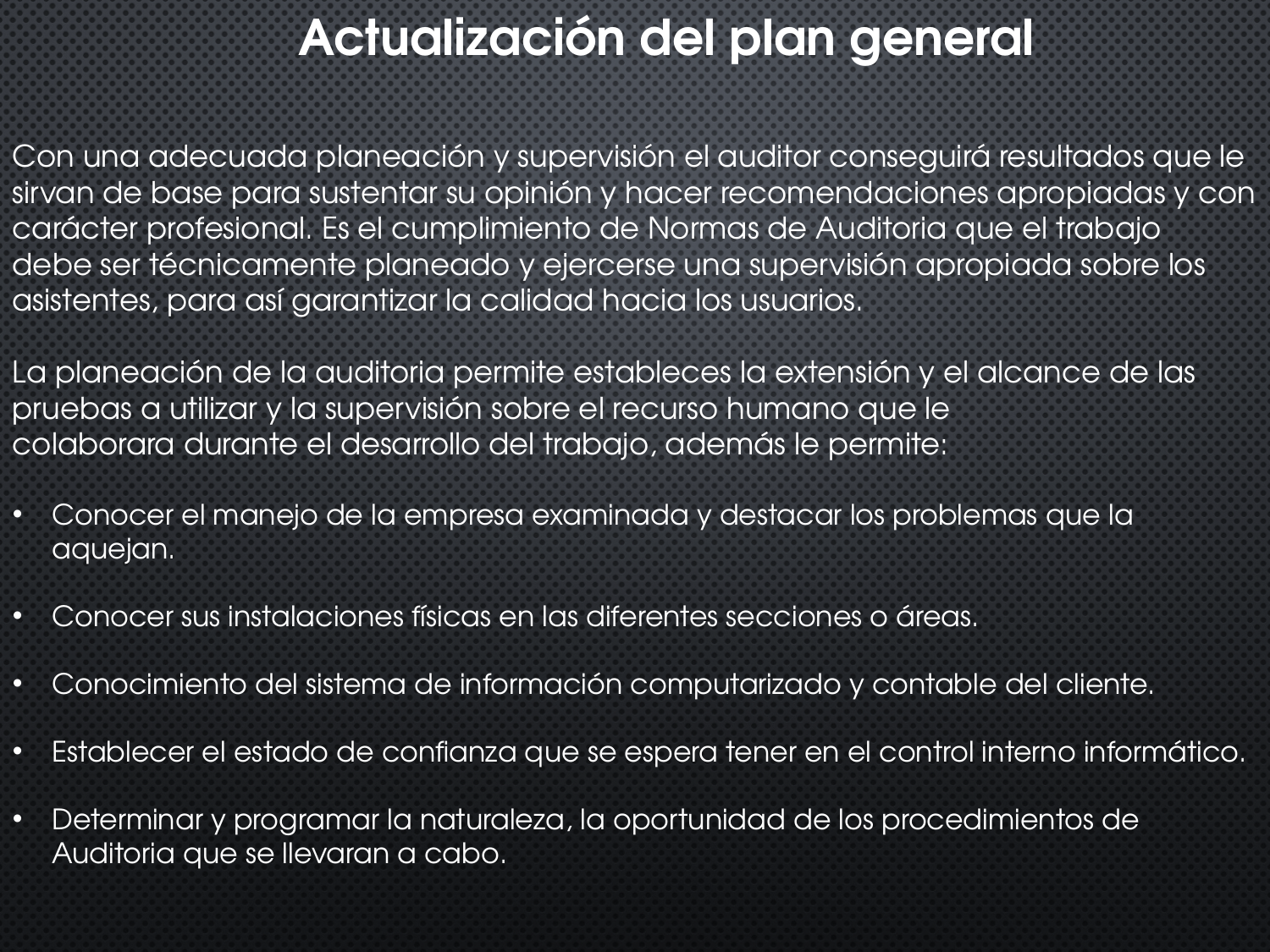

Actualización del plan general

Con una adecuada planeación y supervisión el auditor conseguirá resultados que le sirvan de base para sustentar su opinión y hacer recomendaciones apropiadas y con carácter profesional. Es el cumplimiento de Normas de Auditoria que el trabajo
debe ser técnicamente planeado y ejercerse una supervisión apropiada sobre los asistentes, para así garantizar la calidad hacia los usuarios.

La planeación de la auditoria permite estableces la extensión y el alcance de las pruebas a utilizar y la supervisión sobre el recurso humano que le
colaborara durante el desarrollo del trabajo, además le permite:

Conocer el manejo de la empresa examinada y destacar los problemas que la aquejan.

Conocer sus instalaciones físicas en las diferentes secciones o áreas.

Conocimiento del sistema de información computarizado y contable del cliente.

Establecer el estado de confianza que se espera tener en el control interno informático.

Determinar y programar la naturaleza, la oportunidad de los procedimientos de Auditoria que se llevaran a cabo.